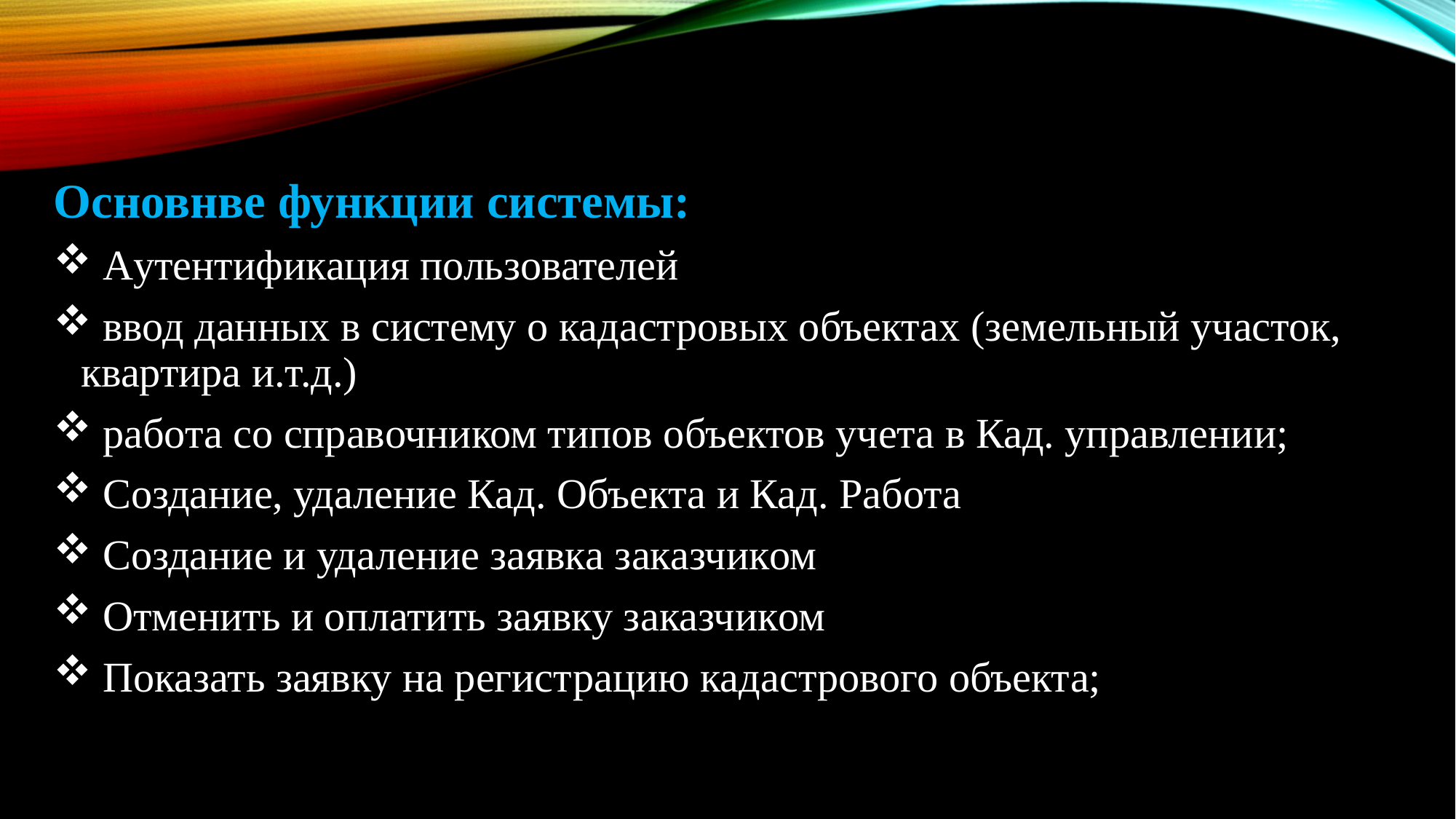

Основнве функции системы:
 Aутентификация пользователей
 ввод данных в систему о кадастровых объектах (земельный участок, квартира и.т.д.)
 работа со справочником типов объектов учета в Кад. управлении;
 Создание, удаление Кад. Объекта и Кад. Работа
 Создание и удаление заявка заказчиком
 Отменить и оплатить заявку заказчиком
 Показать заявку на регистрацию кадастрового объекта;